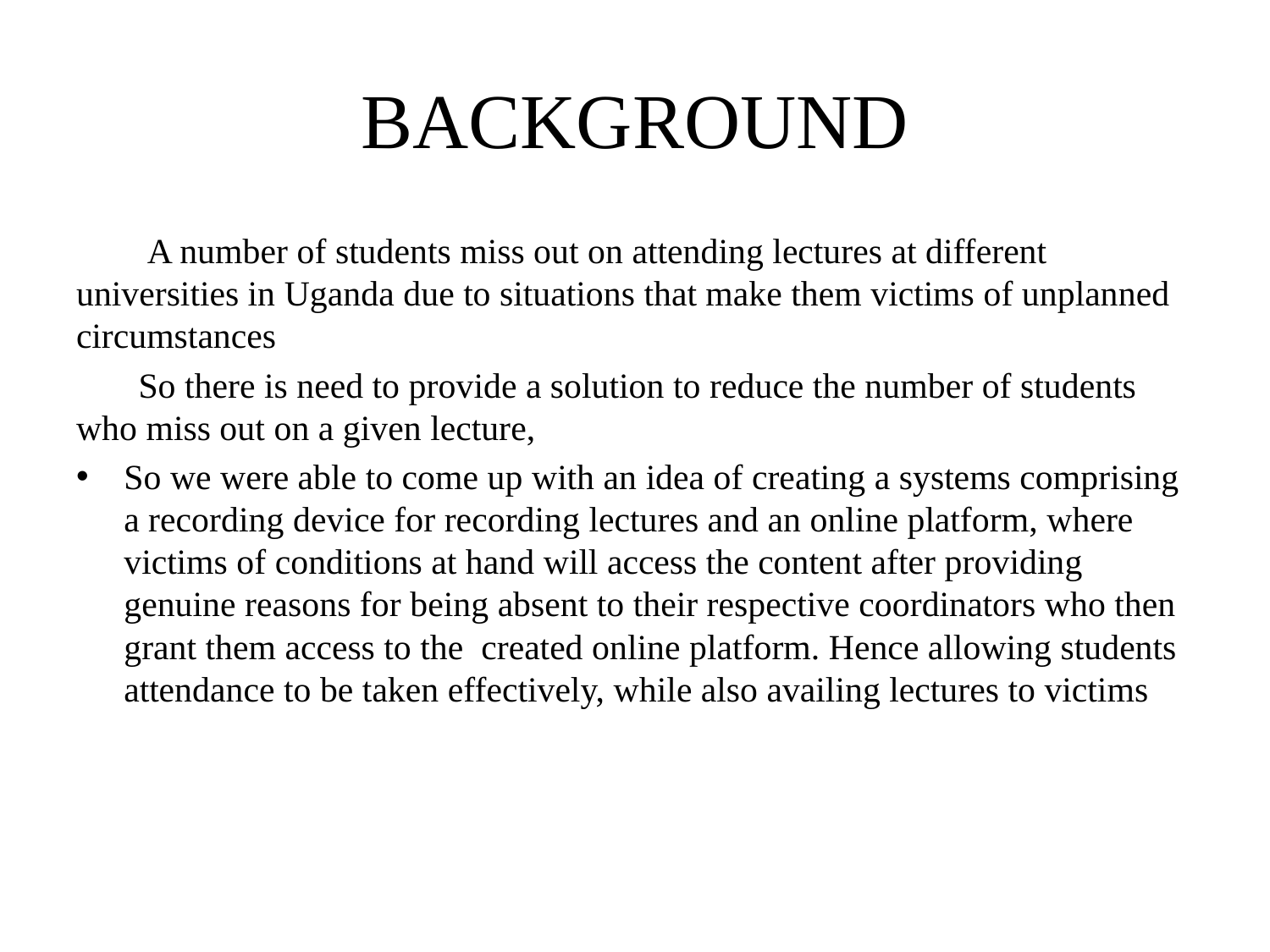

# BACKGROUND
        A number of students miss out on attending lectures at different universities in Uganda due to situations that make them victims of unplanned circumstances
       So there is need to provide a solution to reduce the number of students who miss out on a given lecture,
So we were able to come up with an idea of creating a systems comprising a recording device for recording lectures and an online platform, where victims of conditions at hand will access the content after providing genuine reasons for being absent to their respective coordinators who then grant them access to the  created online platform. Hence allowing students attendance to be taken effectively, while also availing lectures to victims